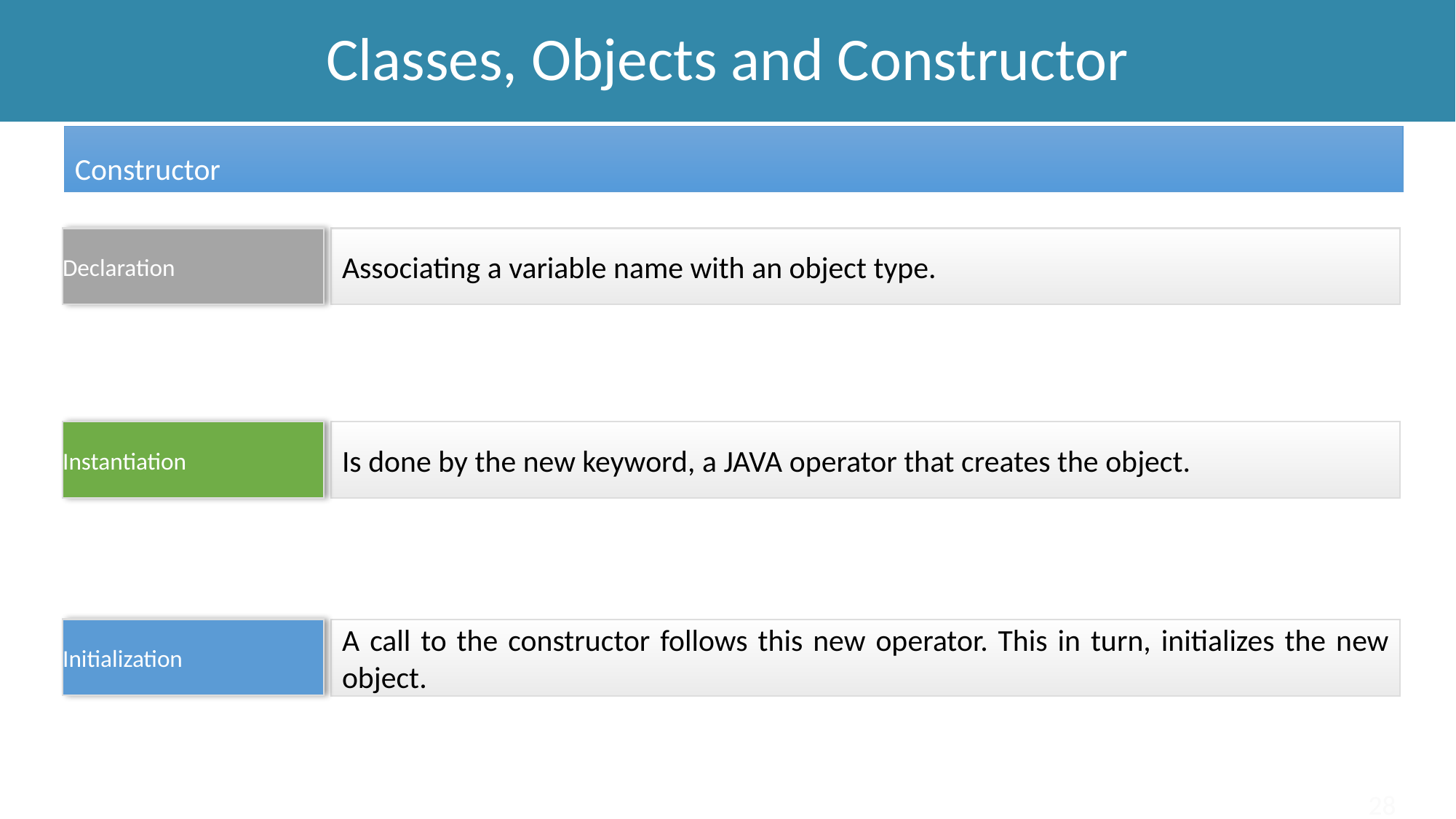

Classes, Objects and Constructor
Constructor
Declaration
Associating a variable name with an object type.
Is done by the new keyword, a JAVA operator that creates the object.
Instantiation
Initialization
A call to the constructor follows this new operator. This in turn, initializes the new object.